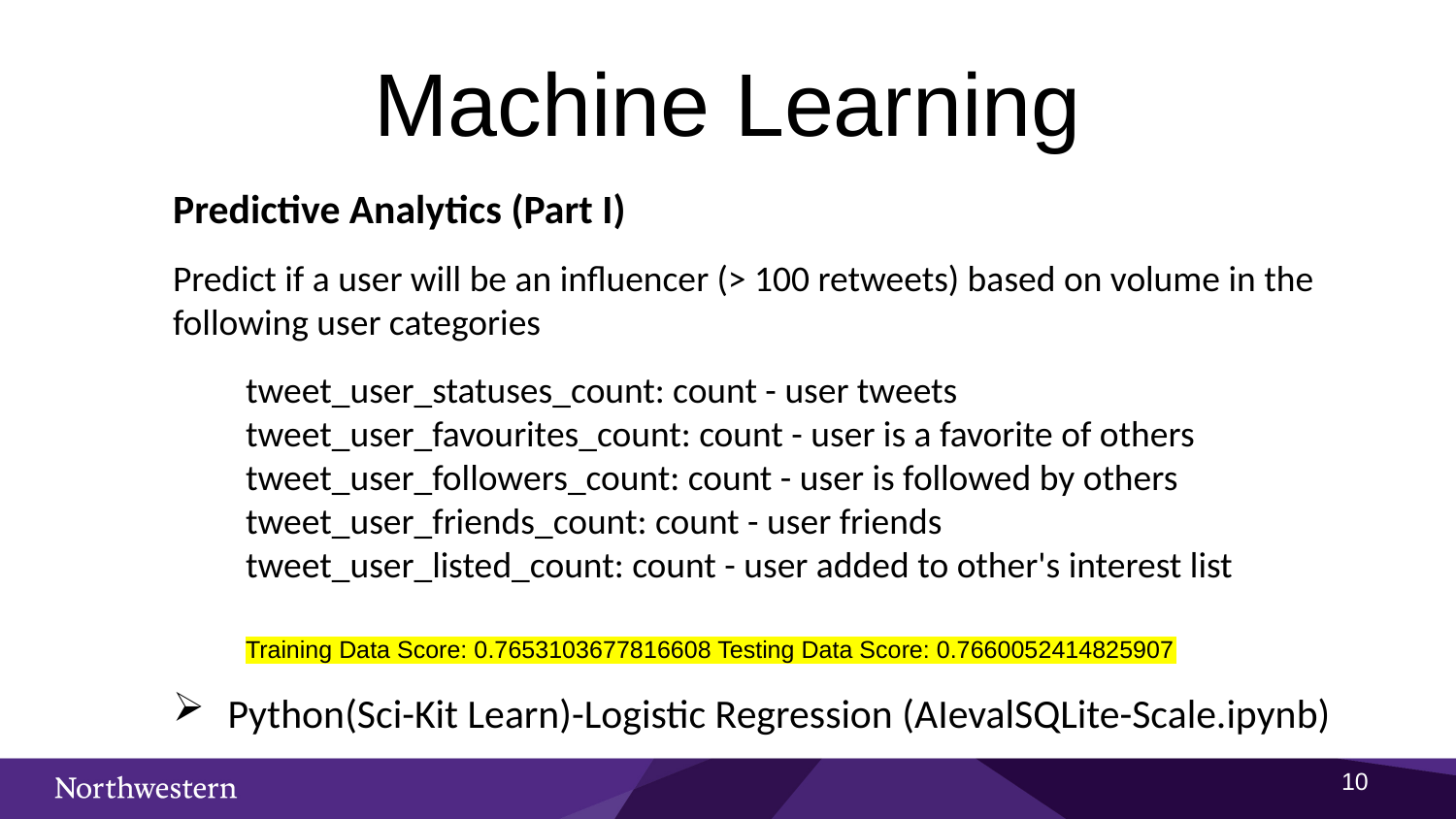

# Machine Learning
Predictive Analytics (Part I)
Predict if a user will be an influencer (> 100 retweets) based on volume in the following user categories
tweet_user_statuses_count: count - user tweets
tweet_user_favourites_count: count - user is a favorite of others tweet_user_followers_count: count - user is followed by others tweet_user_friends_count: count - user friends
tweet_user_listed_count: count - user added to other's interest list

Training Data Score: 0.7653103677816608 Testing Data Score: 0.7660052414825907
Python(Sci-Kit Learn)-Logistic Regression (AIevalSQLite-Scale.ipynb)
10